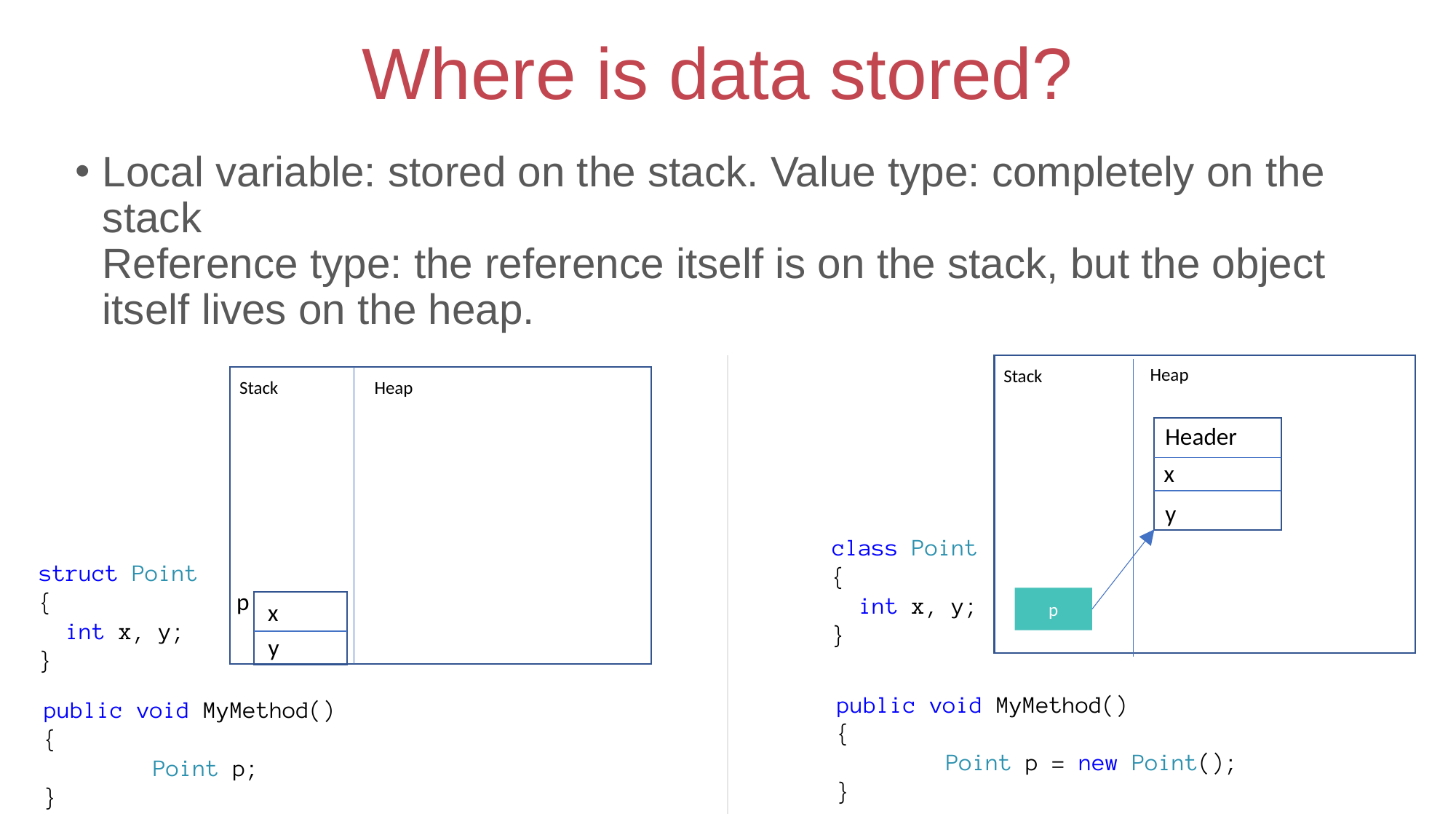

# Where is data stored?
Local variable: stored on the stack. Value type: completely on the stack
Reference type: the reference itself is on the stack, but the object itself lives on the heap.

Heap
Stack

Stack
Heap
Header

x
y
class Point
{
  int x, y;
}
struct Point
{
  int x, y;
}
p
p

x
y
public void MyMethod()
{
	Point p = new Point();
}
public void MyMethod()
{
	Point p;
}